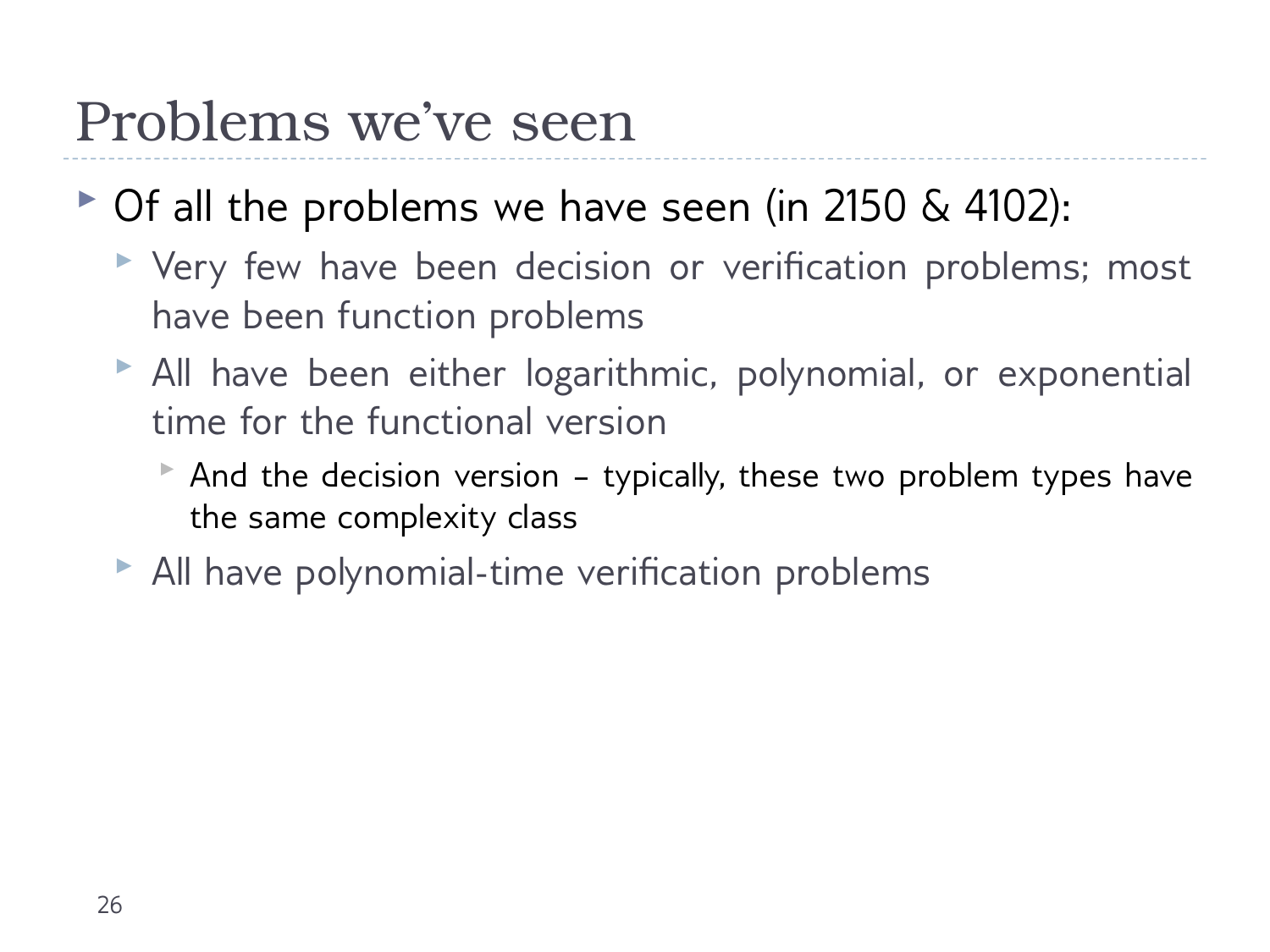

# Problems we’ve seen
Of all the problems we have seen (in 2150 & 4102):
Very few have been decision or verification problems; most have been function problems
All have been either logarithmic, polynomial, or exponential time for the functional version
And the decision version – typically, these two problem types have the same complexity class
All have polynomial-time verification problems
26